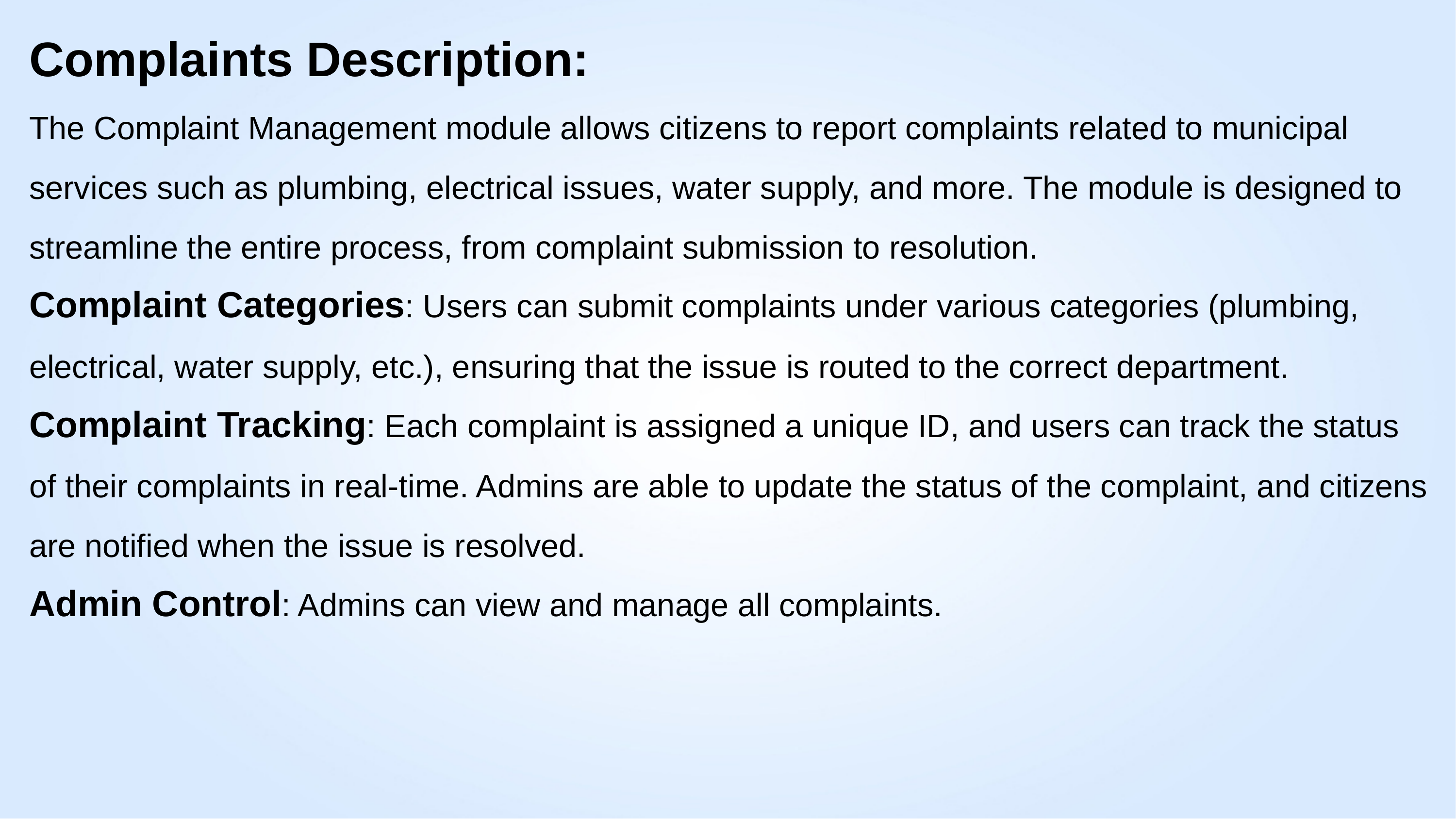

Complaints Description:
The Complaint Management module allows citizens to report complaints related to municipal services such as plumbing, electrical issues, water supply, and more. The module is designed to streamline the entire process, from complaint submission to resolution.
Complaint Categories: Users can submit complaints under various categories (plumbing, electrical, water supply, etc.), ensuring that the issue is routed to the correct department.
Complaint Tracking: Each complaint is assigned a unique ID, and users can track the status of their complaints in real-time. Admins are able to update the status of the complaint, and citizens are notified when the issue is resolved.
Admin Control: Admins can view and manage all complaints.